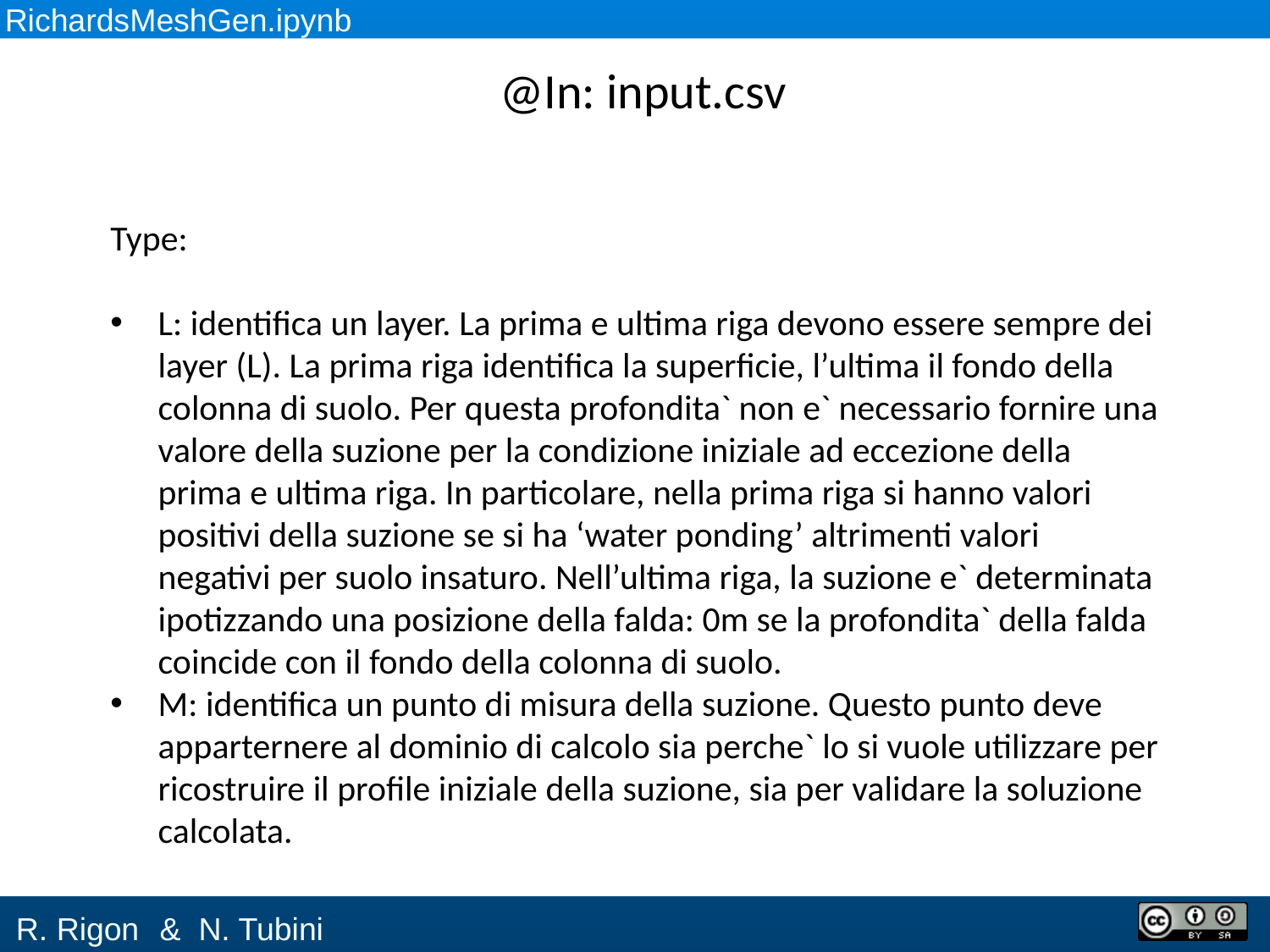

RichardsMeshGen.ipynb
@In: input.csv
Type:

L: identifica un layer. La prima e ultima riga devono essere sempre dei layer (L). La prima riga identifica la superficie, l’ultima il fondo della colonna di suolo. Per questa profondita` non e` necessario fornire una valore della suzione per la condizione iniziale ad eccezione della prima e ultima riga. In particolare, nella prima riga si hanno valori positivi della suzione se si ha ‘water ponding’ altrimenti valori negativi per suolo insaturo. Nell’ultima riga, la suzione e` determinata ipotizzando una posizione della falda: 0m se la profondita` della falda coincide con il fondo della colonna di suolo.
M: identifica un punto di misura della suzione. Questo punto deve apparternere al dominio di calcolo sia perche` lo si vuole utilizzare per ricostruire il profile iniziale della suzione, sia per validare la soluzione calcolata.
 &  N. Tubini